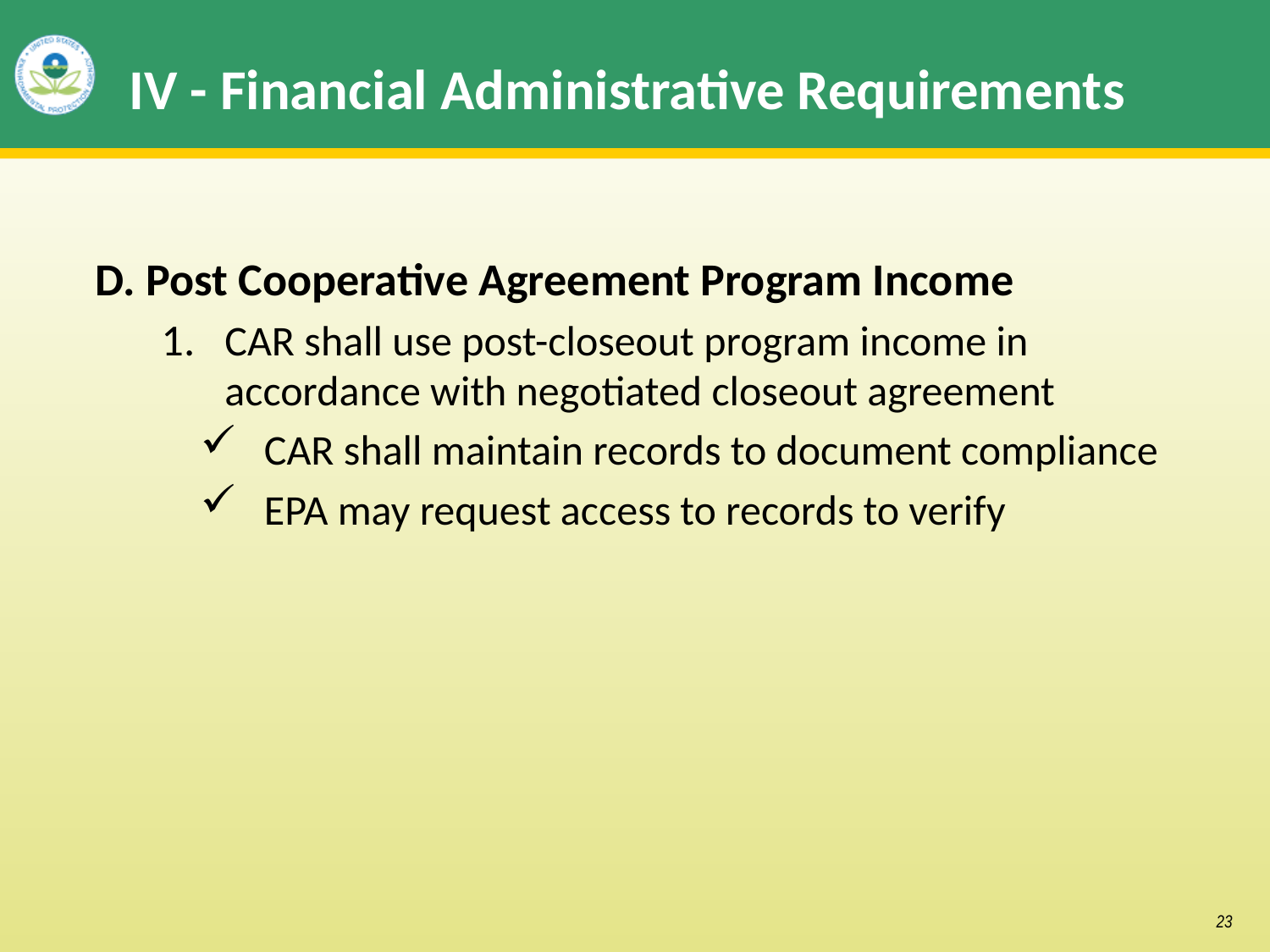

# IV - Financial Administrative Requirements
D. Post Cooperative Agreement Program Income
CAR shall use post-closeout program income in accordance with negotiated closeout agreement
CAR shall maintain records to document compliance
EPA may request access to records to verify